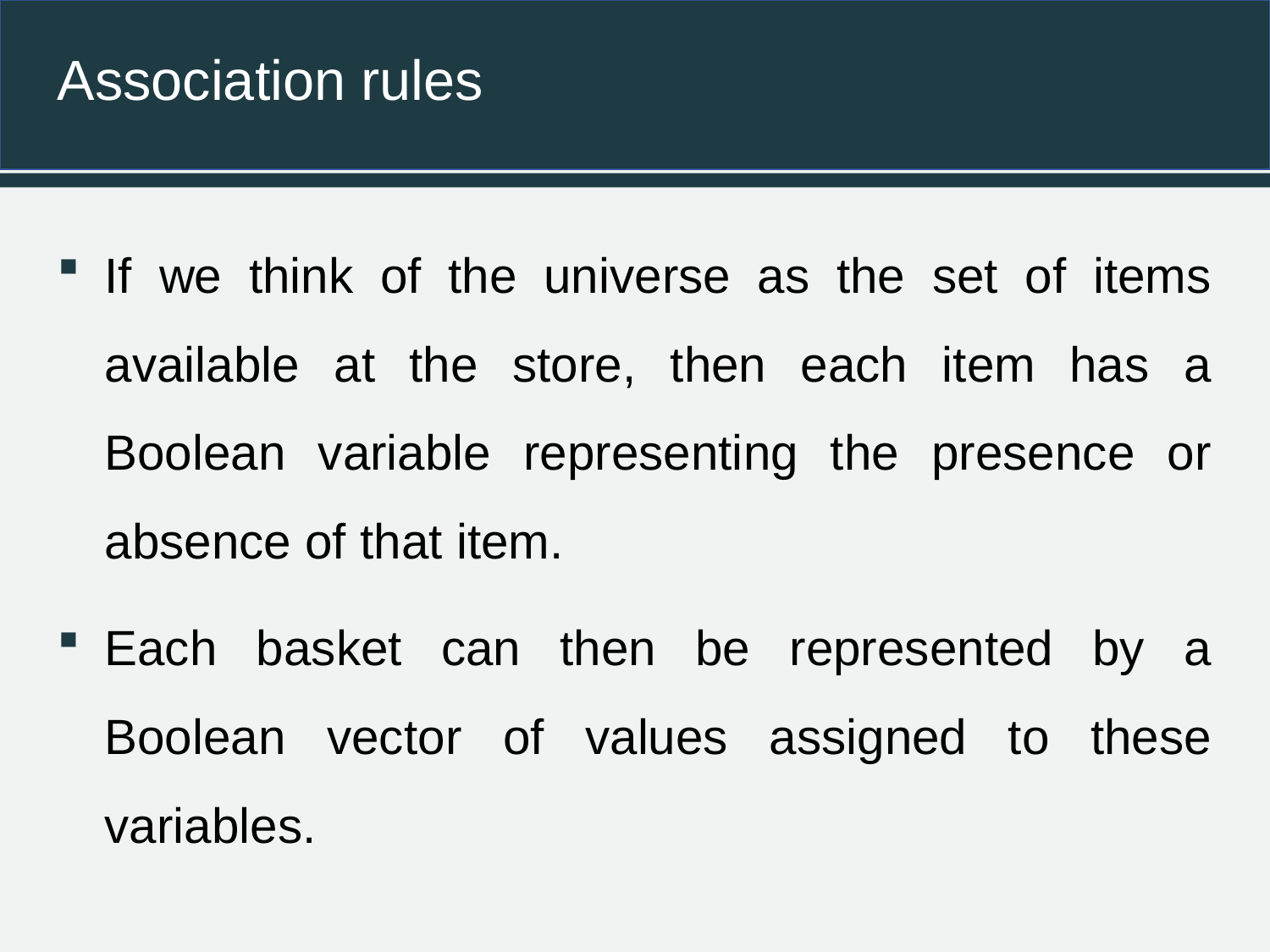

# Association rules
If we think of the universe as the set of items available at the store, then each item has a Boolean variable representing the presence or absence of that item.
Each basket can then be represented by a Boolean vector of values assigned to these variables.